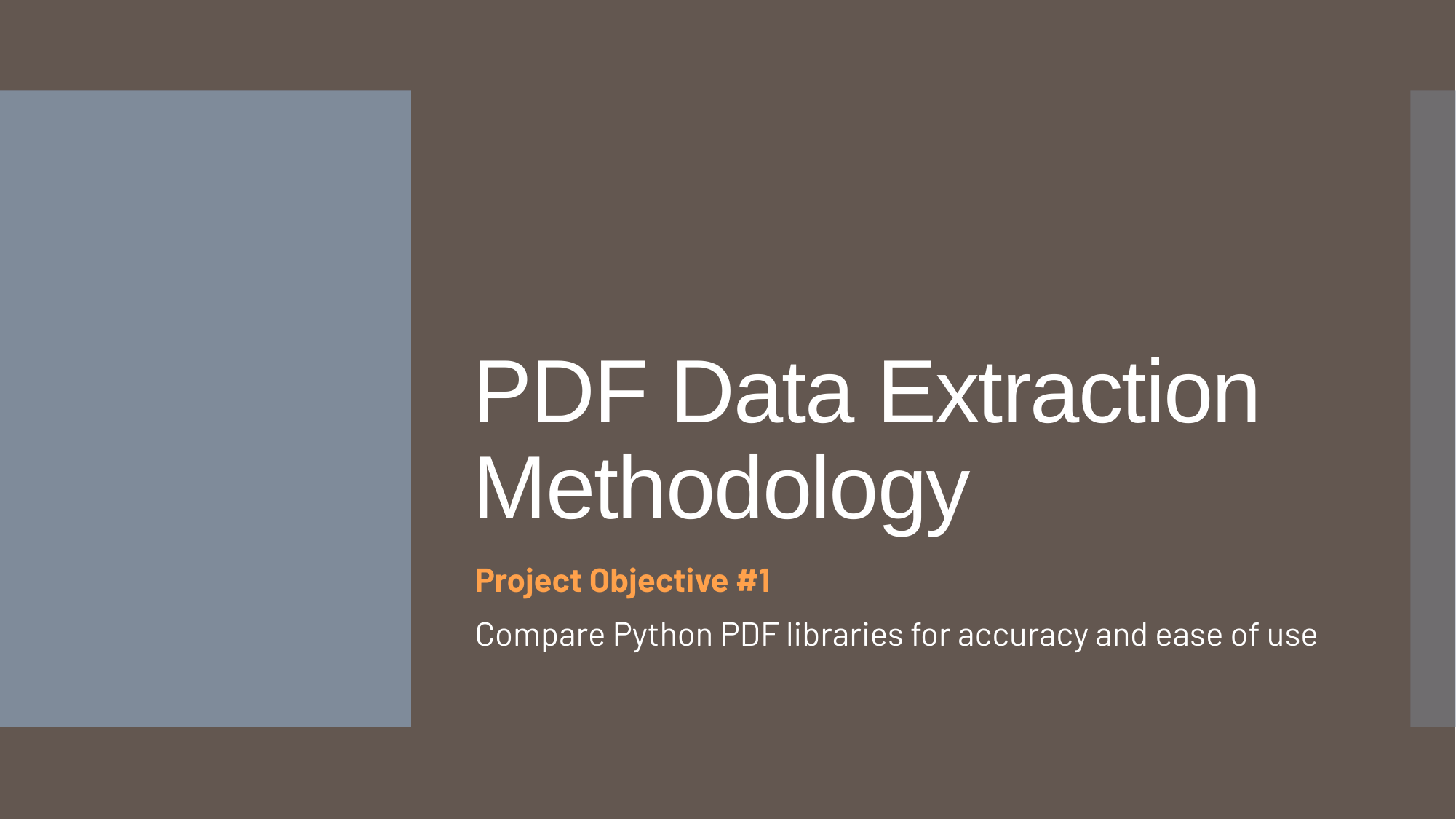

# PDF Data Extraction Methodology
Project Objective #1
Compare Python PDF libraries for accuracy and ease of use